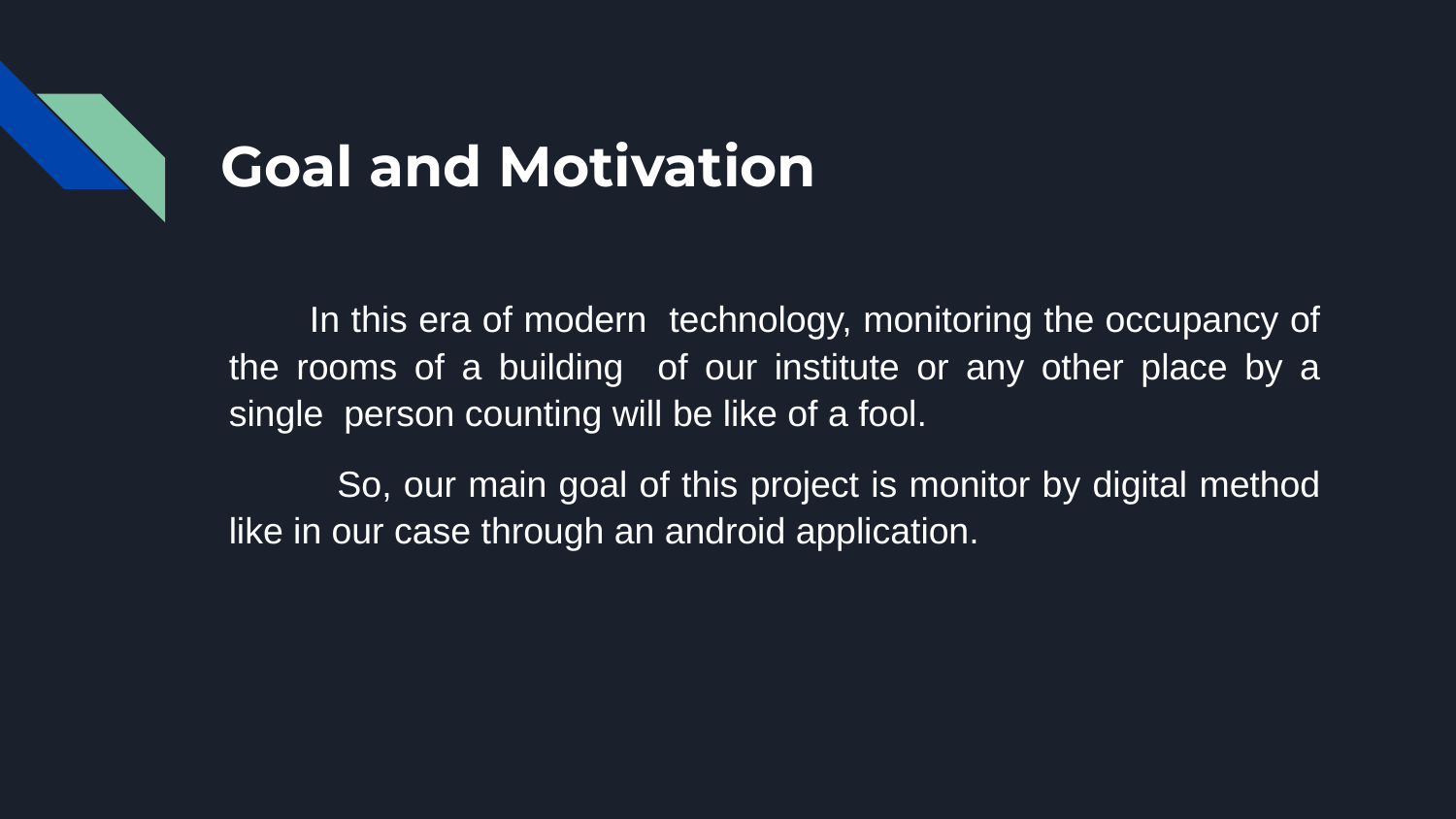

# Goal and Motivation
         In this era of modern  technology, monitoring the occupancy of the rooms of a building  of our institute or any other place by a single  person counting will be like of a fool.
         So, our main goal of this project is monitor by digital method like in our case through an android application.